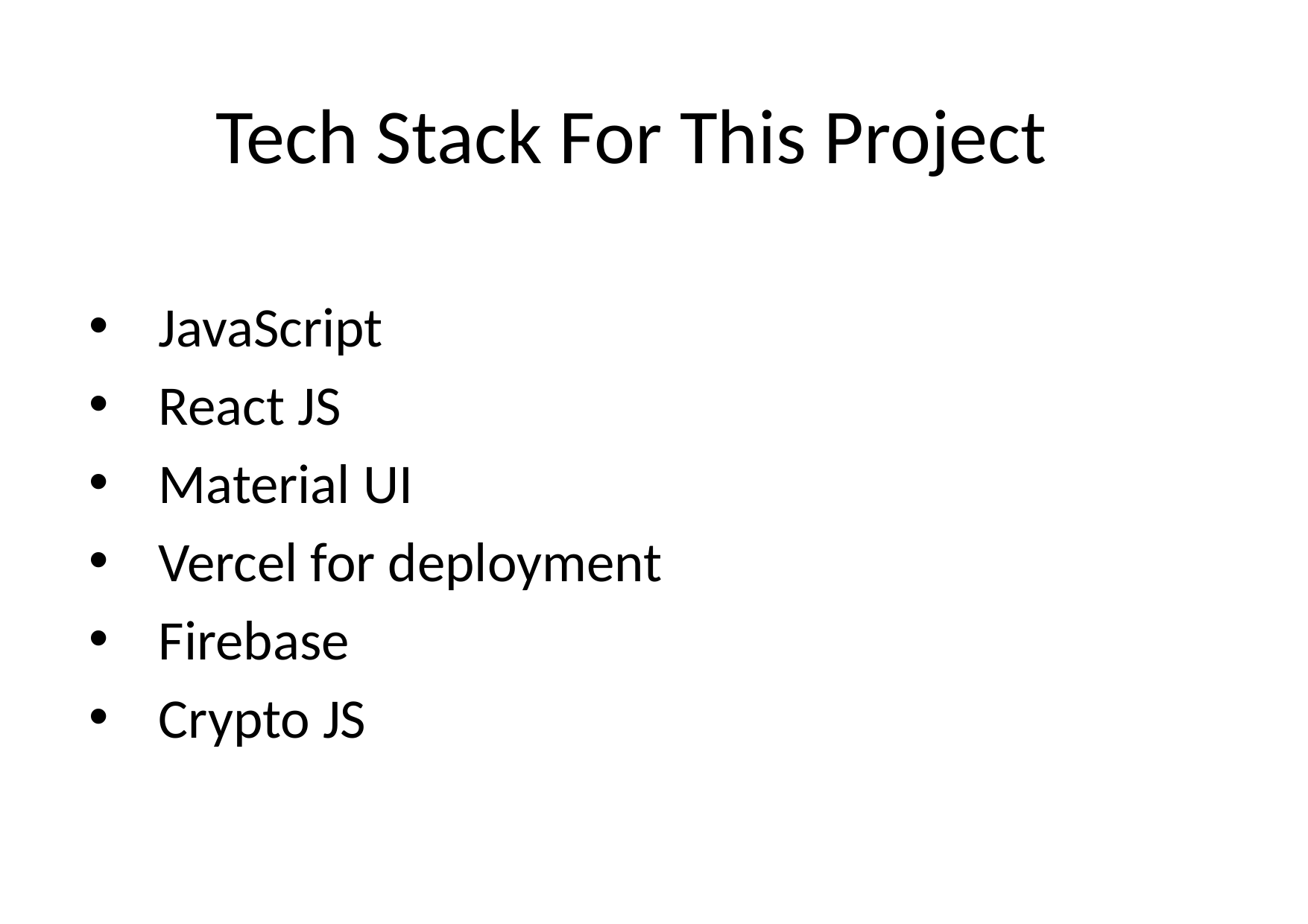

# Tech Stack For This Project
JavaScript
React JS
Material UI
Vercel for deployment
Firebase
Crypto JS